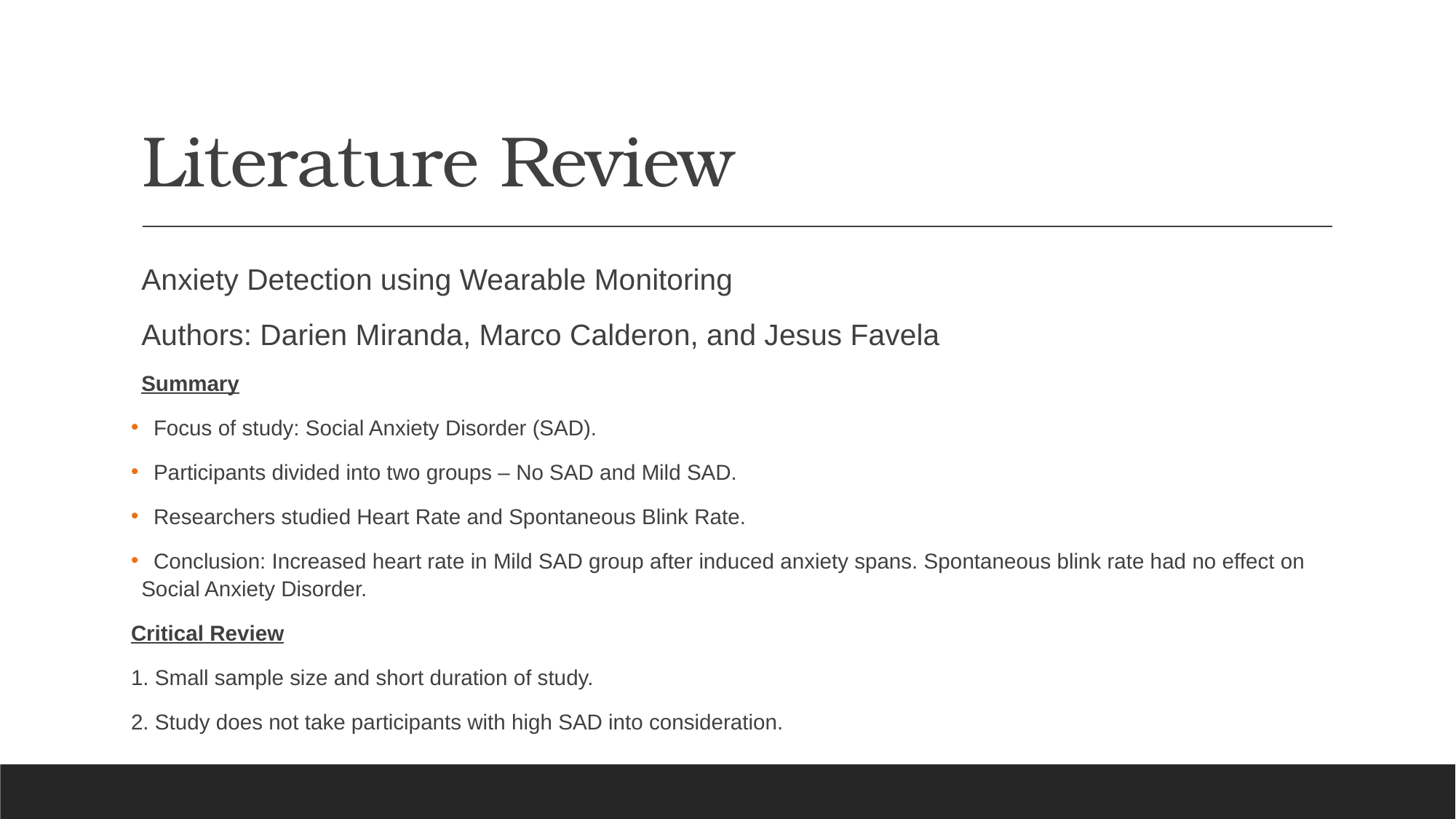

# Literature Review
Anxiety Detection using Wearable Monitoring
Authors: Darien Miranda, Marco Calderon, and Jesus Favela
Summary
  Focus of study: Social Anxiety Disorder (SAD).
  Participants divided into two groups – No SAD and Mild SAD.
  Researchers studied Heart Rate and Spontaneous Blink Rate.
  Conclusion: Increased heart rate in Mild SAD group after induced anxiety spans. Spontaneous blink rate had no effect on Social Anxiety Disorder.
Critical Review
1. Small sample size and short duration of study.
2. Study does not take participants with high SAD into consideration.